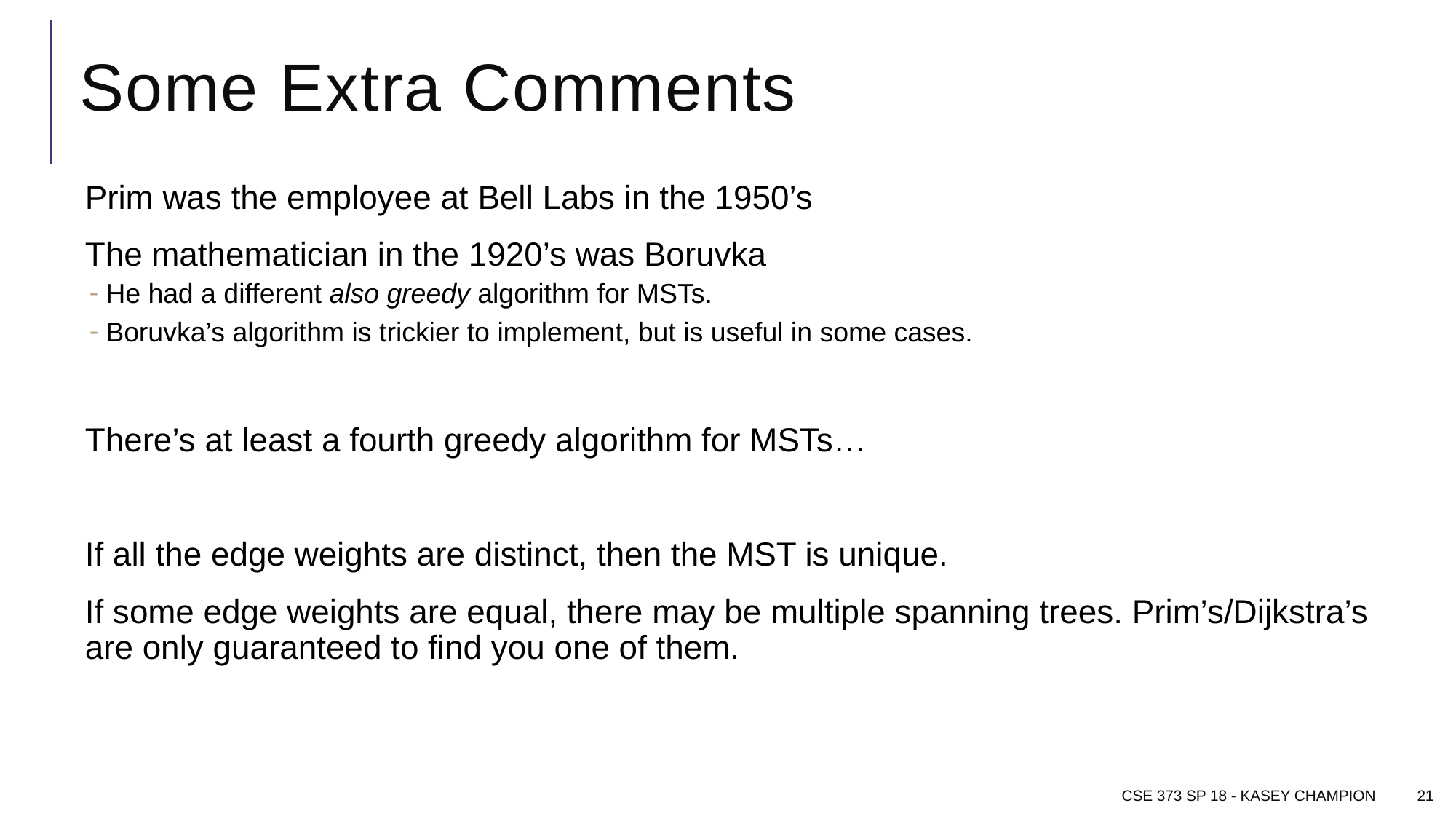

# Some Extra Comments
Prim was the employee at Bell Labs in the 1950’s
The mathematician in the 1920’s was Boruvka
He had a different also greedy algorithm for MSTs.
Boruvka’s algorithm is trickier to implement, but is useful in some cases.

There’s at least a fourth greedy algorithm for MSTs…

If all the edge weights are distinct, then the MST is unique.
If some edge weights are equal, there may be multiple spanning trees. Prim’s/Dijkstra’s are only guaranteed to find you one of them.
CSE 373 SP 18 - Kasey Champion
21